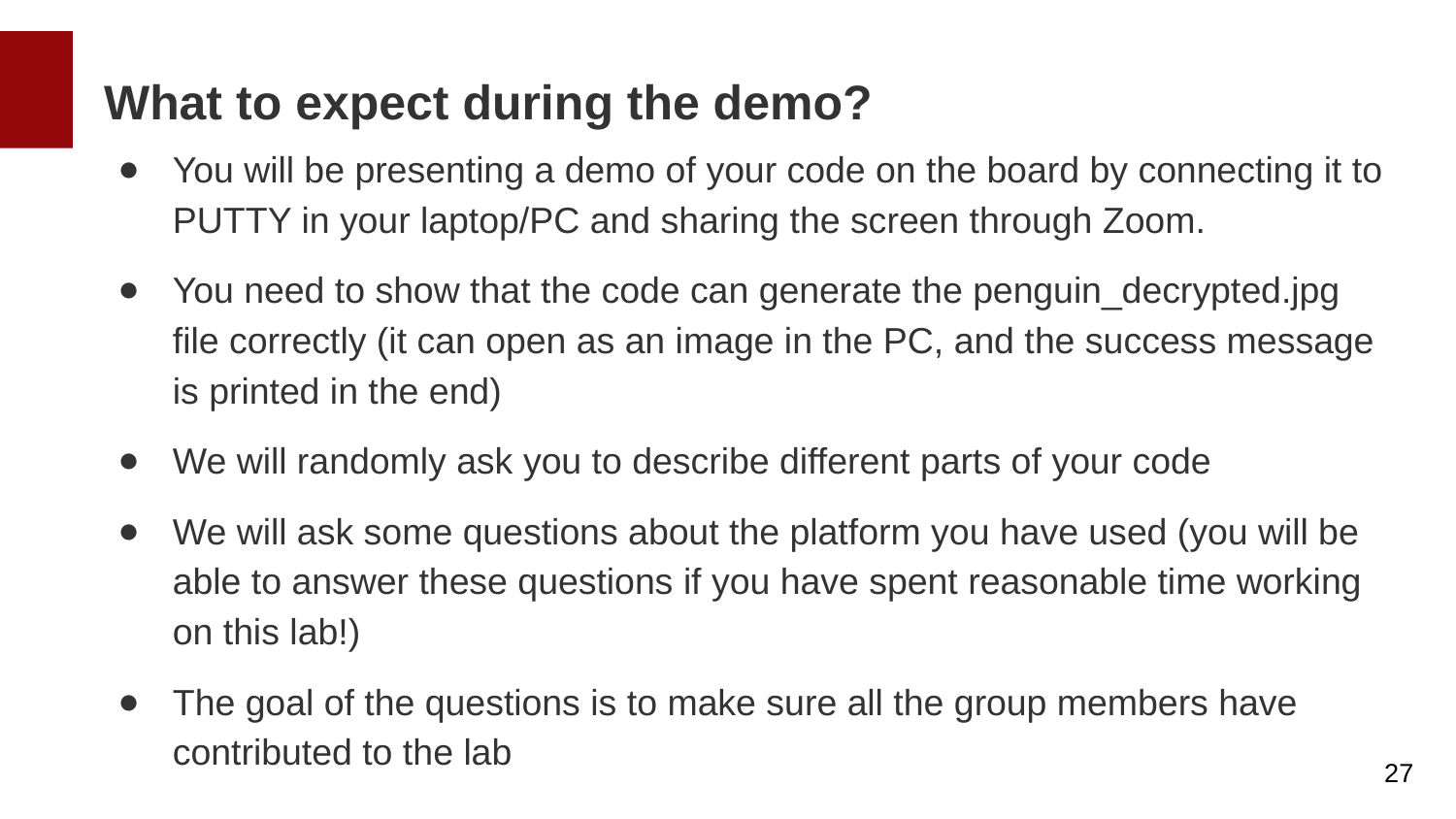

What to expect during the demo?
You will be presenting a demo of your code on the board by connecting it to PUTTY in your laptop/PC and sharing the screen through Zoom.
You need to show that the code can generate the penguin_decrypted.jpg file correctly (it can open as an image in the PC, and the success message is printed in the end)
We will randomly ask you to describe different parts of your code
We will ask some questions about the platform you have used (you will be able to answer these questions if you have spent reasonable time working on this lab!)
The goal of the questions is to make sure all the group members have contributed to the lab

27